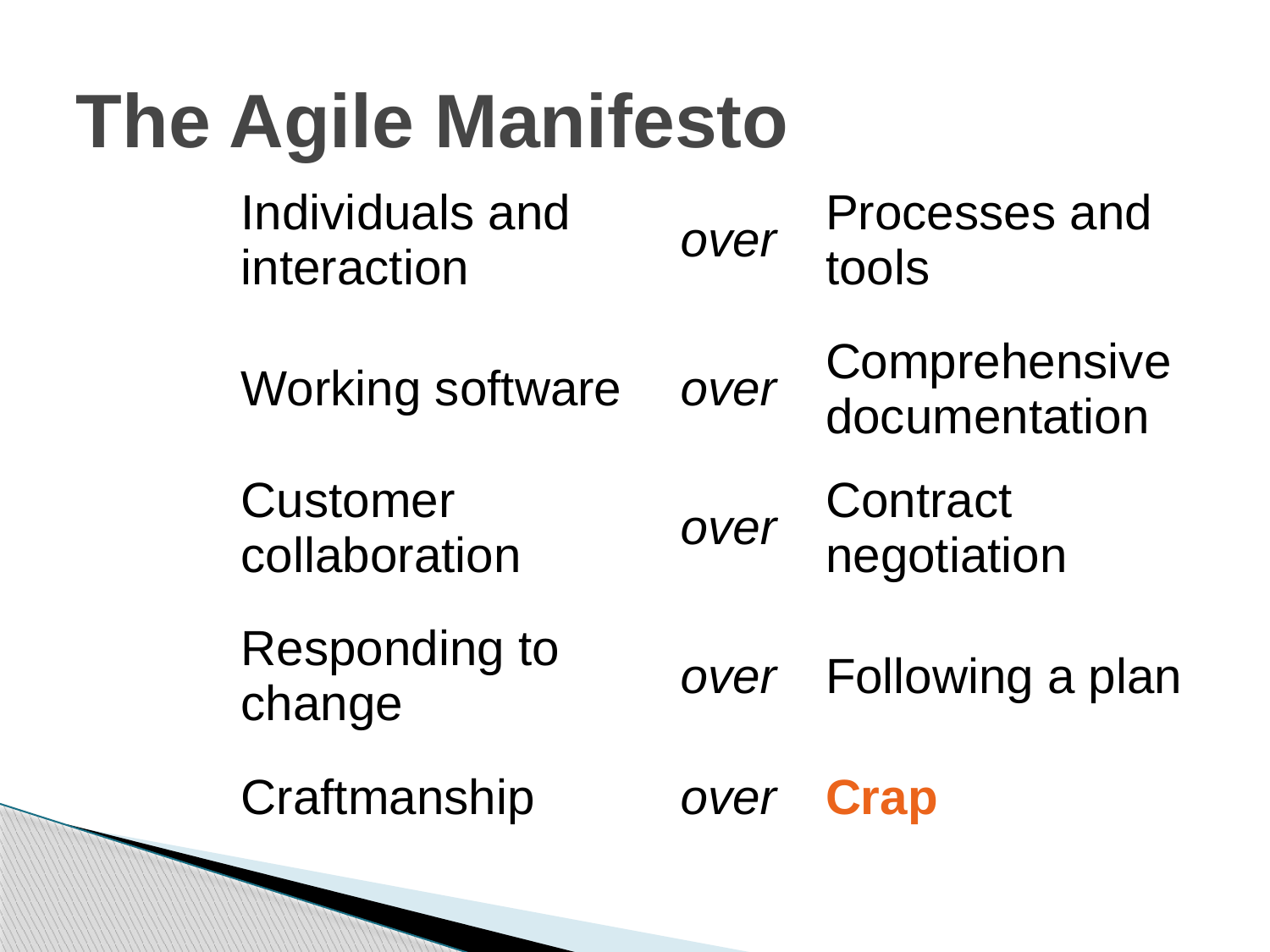

# The Agile Manifesto
| Individuals and interaction | over | Processes and tools |
| --- | --- | --- |
| Working software | over | Comprehensive documentation |
| --- | --- | --- |
| Customer collaboration | over | Contract negotiation |
| --- | --- | --- |
| Responding to change | over | Following a plan |
| --- | --- | --- |
| Craftmanship | over | Crap |
| --- | --- | --- |